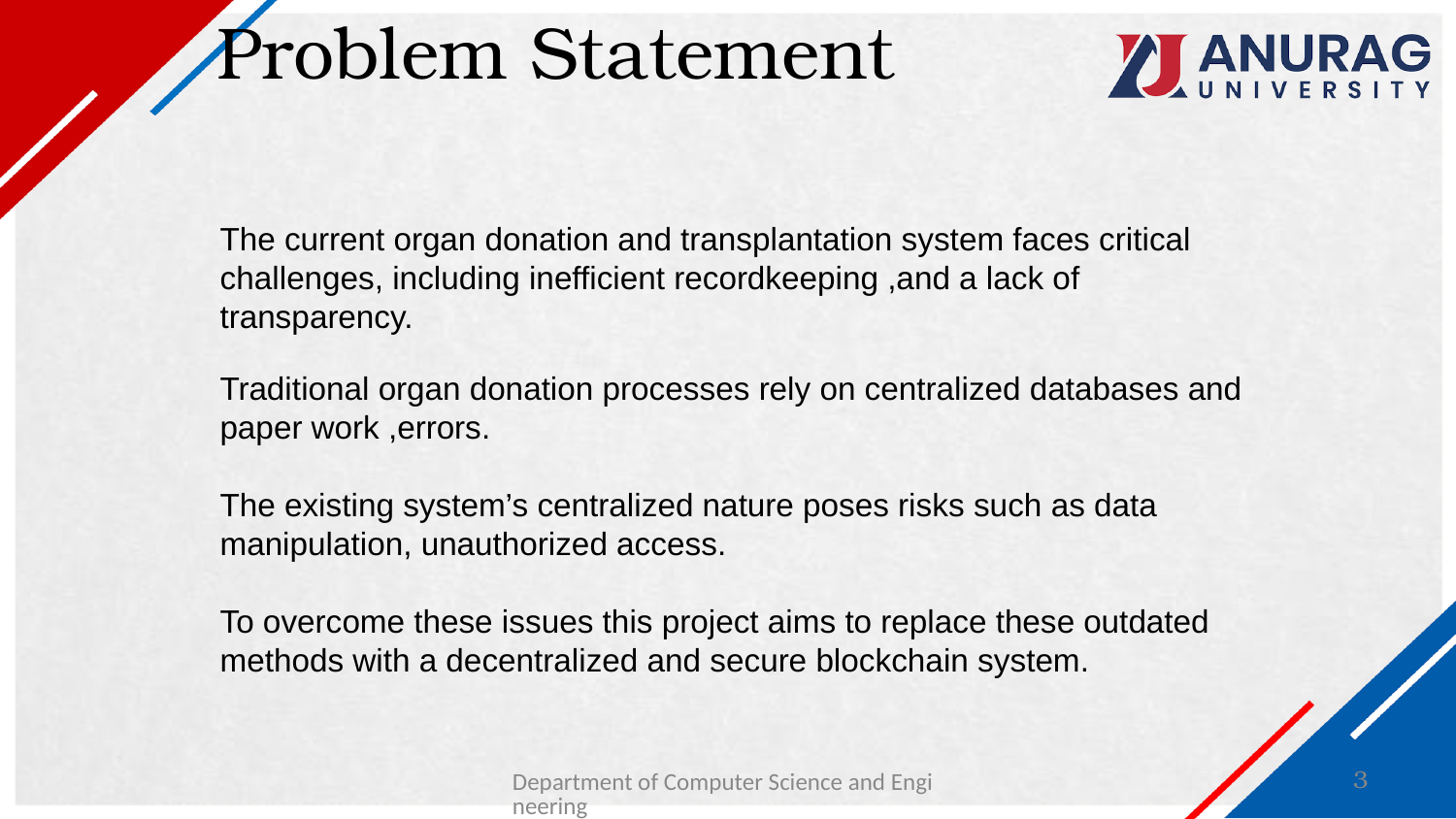

# Problem Statement
The current organ donation and transplantation system faces critical challenges, including inefficient recordkeeping ,and a lack of transparency.

Traditional organ donation processes rely on centralized databases and paper work ,errors.

The existing system’s centralized nature poses risks such as data manipulation, unauthorized access.

To overcome these issues this project aims to replace these outdated methods with a decentralized and secure blockchain system.

Department of Computer Science and Engineering
3